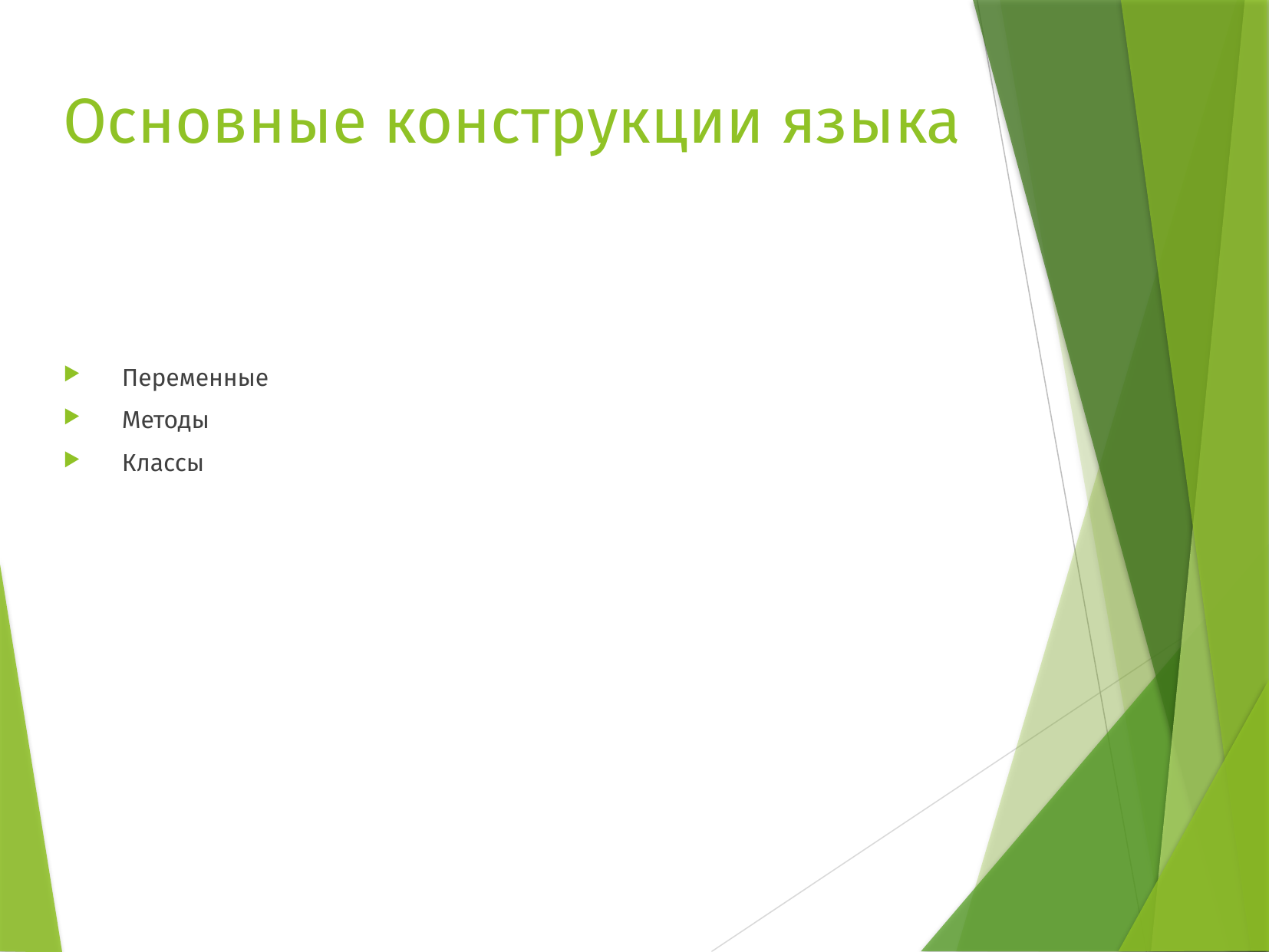

# Основные конструкции языка

Переменные
Методы
Классы